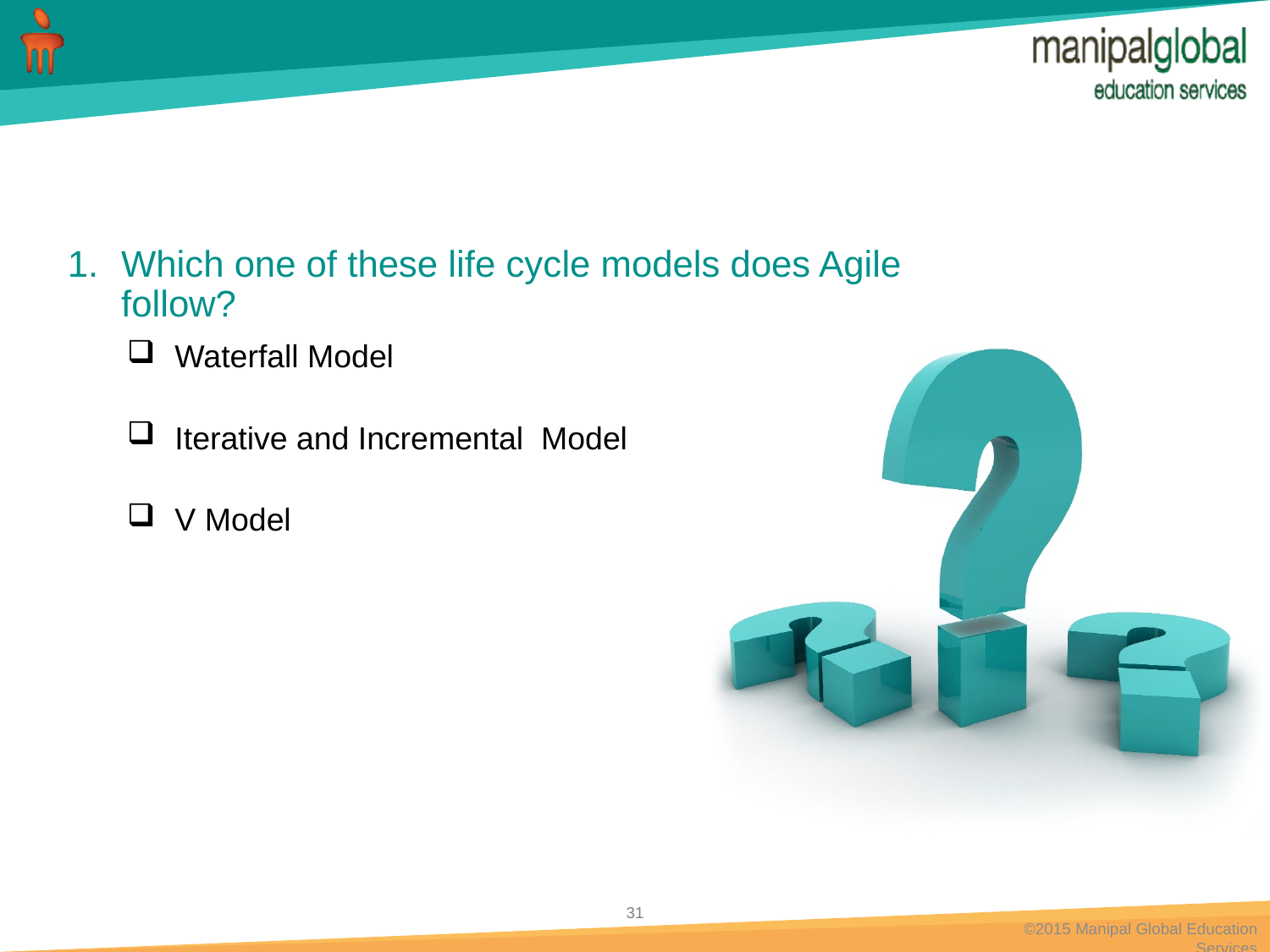

#
Which one of these life cycle models does Agile follow?

Waterfall Model

Iterative and Incremental  Model

V Model